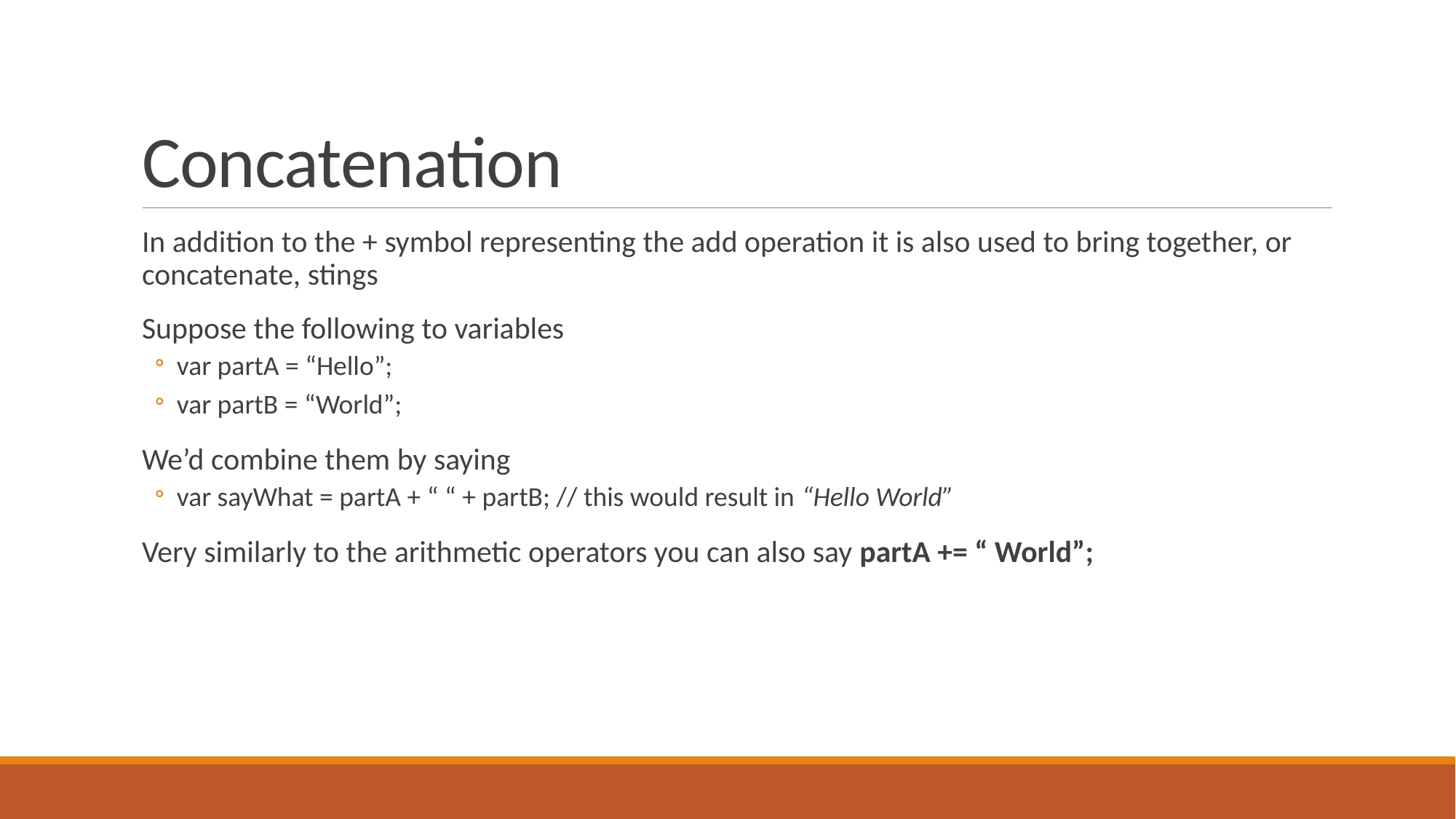

# Concatenation
In addition to the + symbol representing the add operation it is also used to bring together, or concatenate, stings
Suppose the following to variables
var partA = “Hello”;
var partB = “World”;
We’d combine them by saying
var sayWhat = partA + “ “ + partB; // this would result in “Hello World”
Very similarly to the arithmetic operators you can also say partA += “ World”;